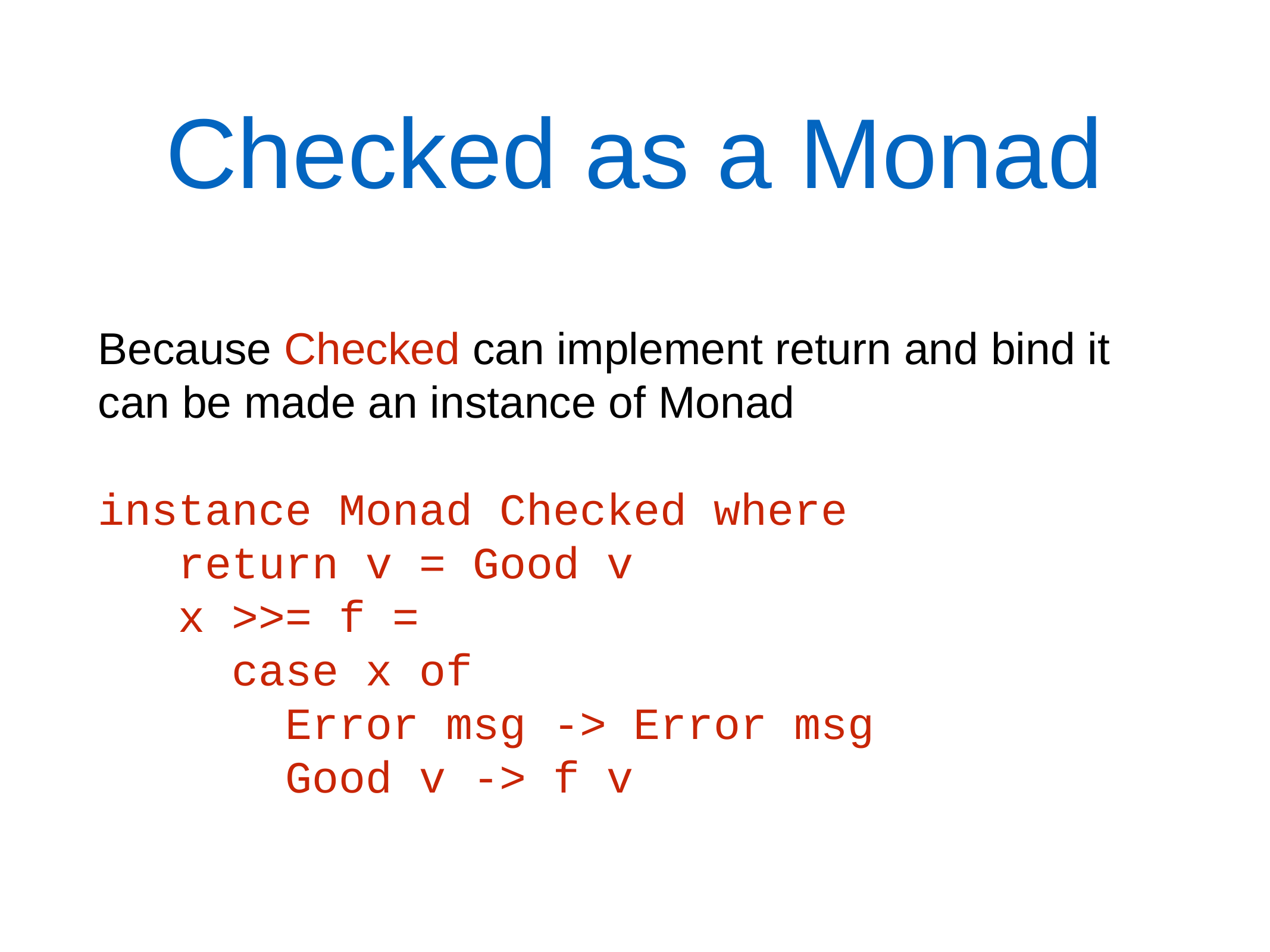

# Checked as a Monad
Because Checked can implement return and bind it can be made an instance of Monad

instance Monad Checked where
   return v = Good v
   x >>= f =
     case x of
       Error msg -> Error msg
       Good v -> f v